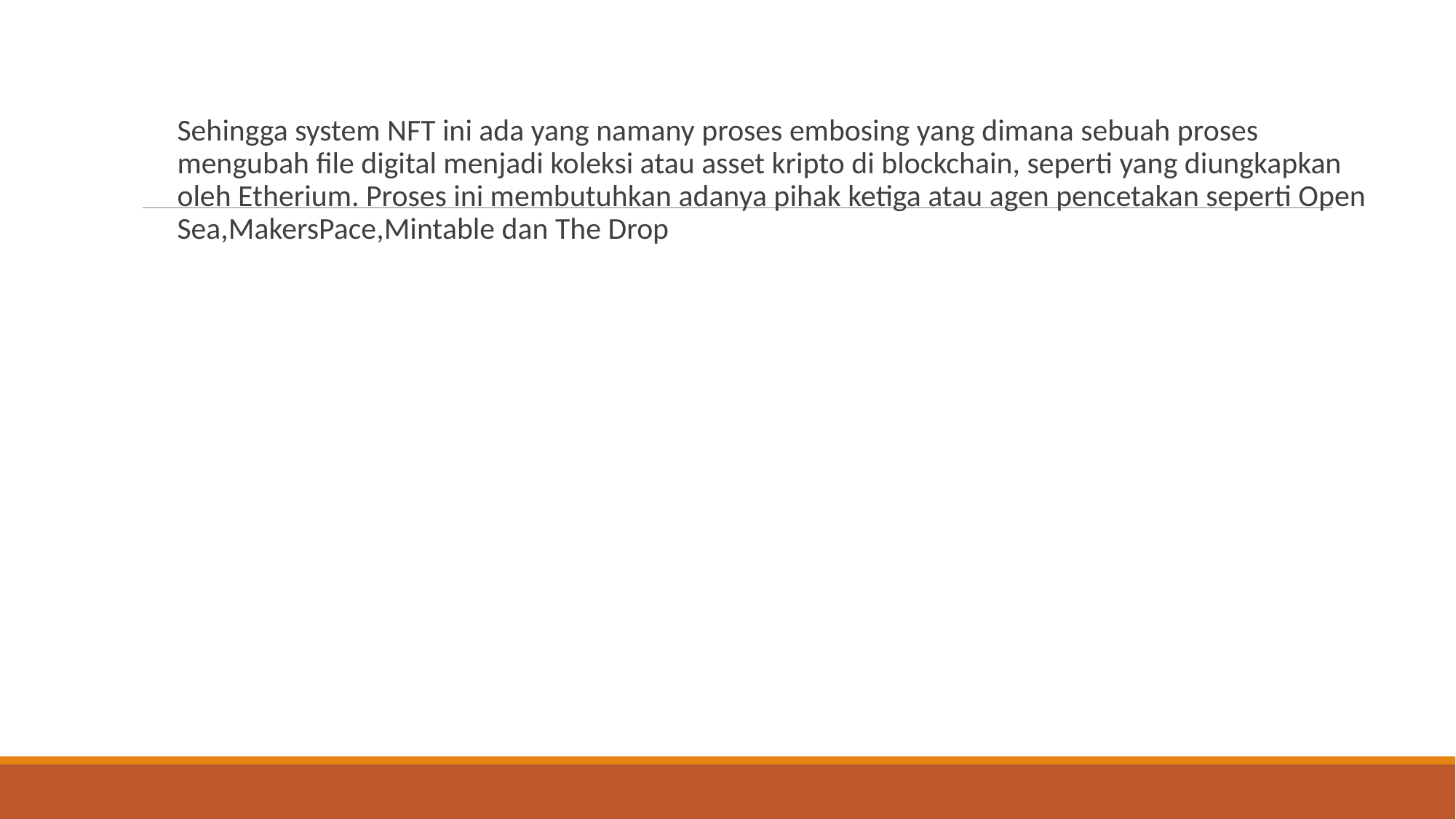

Sehingga system NFT ini ada yang namany proses embosing yang dimana sebuah proses mengubah file digital menjadi koleksi atau asset kripto di blockchain, seperti yang diungkapkan oleh Etherium. Proses ini membutuhkan adanya pihak ketiga atau agen pencetakan seperti Open Sea,MakersPace,Mintable dan The Drop